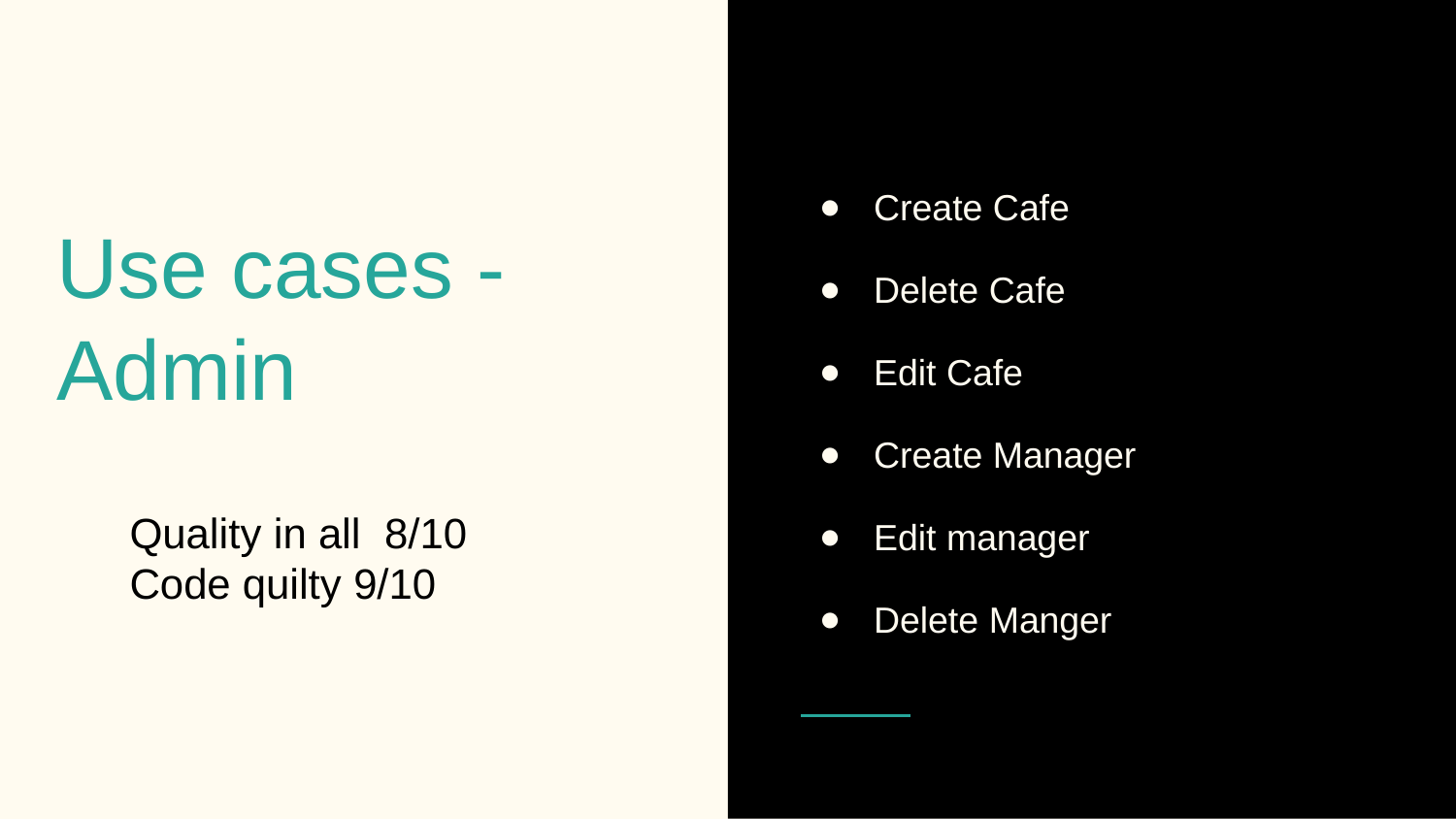

Create Cafe
Delete Cafe
Edit Cafe
Create Manager
Edit manager
Delete Manger
# Use cases - Admin

Quality in all  8/10
Code quilty 9/10